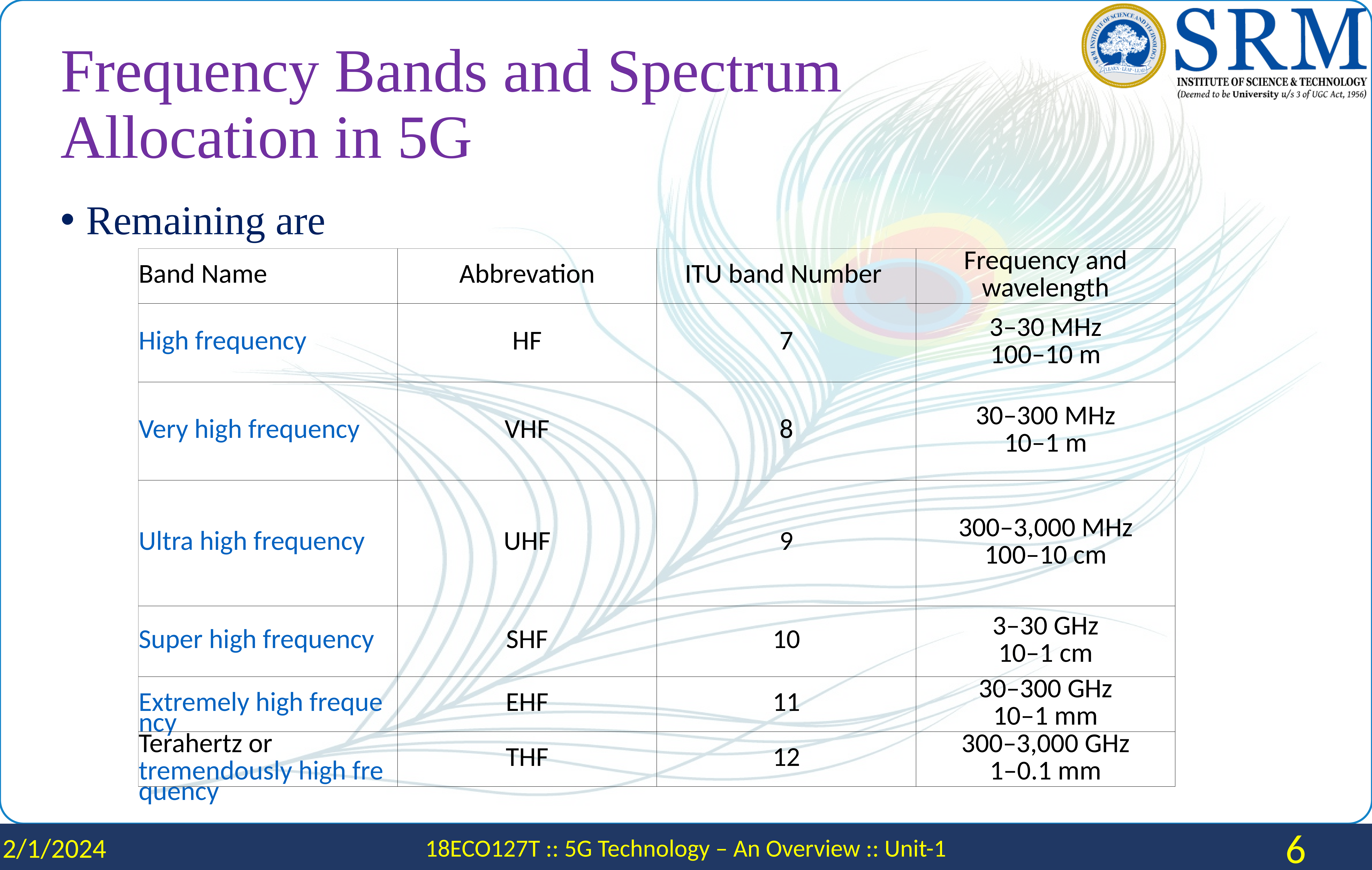

# Frequency Bands and Spectrum Allocation in 5G
Remaining are
| Band Name | Abbrevation | ITU band Number | Frequency and wavelength |
| --- | --- | --- | --- |
| High frequency | HF | 7 | 3–30 MHz 100–10 m |
| Very high frequency | VHF | 8 | 30–300 MHz 10–1 m |
| Ultra high frequency | UHF | 9 | 300–3,000 MHz 100–10 cm |
| Super high frequency | SHF | 10 | 3–30 GHz 10–1 cm |
| Extremely high frequency | EHF | 11 | 30–300 GHz 10–1 mm |
| Terahertz or tremendously high frequency | THF | 12 | 300–3,000 GHz 1–0.1 mm |
2/1/2024
18ECO127T :: 5G Technology – An Overview :: Unit-1
6